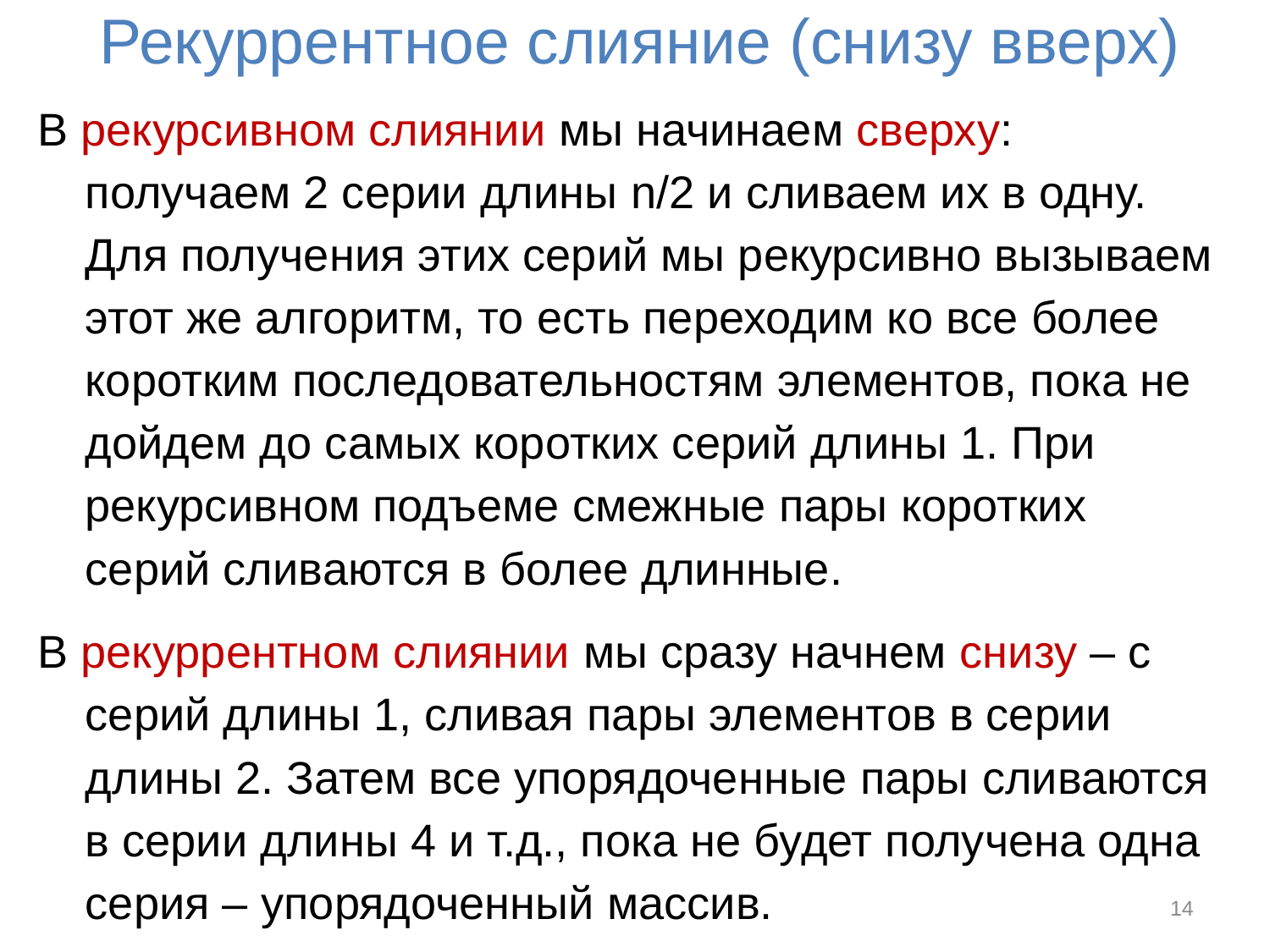

# Рекуррентное слияние (снизу вверх)
В рекурсивном слиянии мы начинаем сверху: получаем 2 серии длины n/2 и сливаем их в одну. Для получения этих серий мы рекурсивно вызываем этот же алгоритм, то есть переходим ко все более коротким последовательностям элементов, пока не дойдем до самых коротких серий длины 1. При рекурсивном подъеме смежные пары коротких серий сливаются в более длинные.
В рекуррентном слиянии мы сразу начнем снизу – с серий длины 1, сливая пары элементов в серии длины 2. Затем все упорядоченные пары сливаются в серии длины 4 и т.д., пока не будет получена одна серия – упорядоченный массив.

14